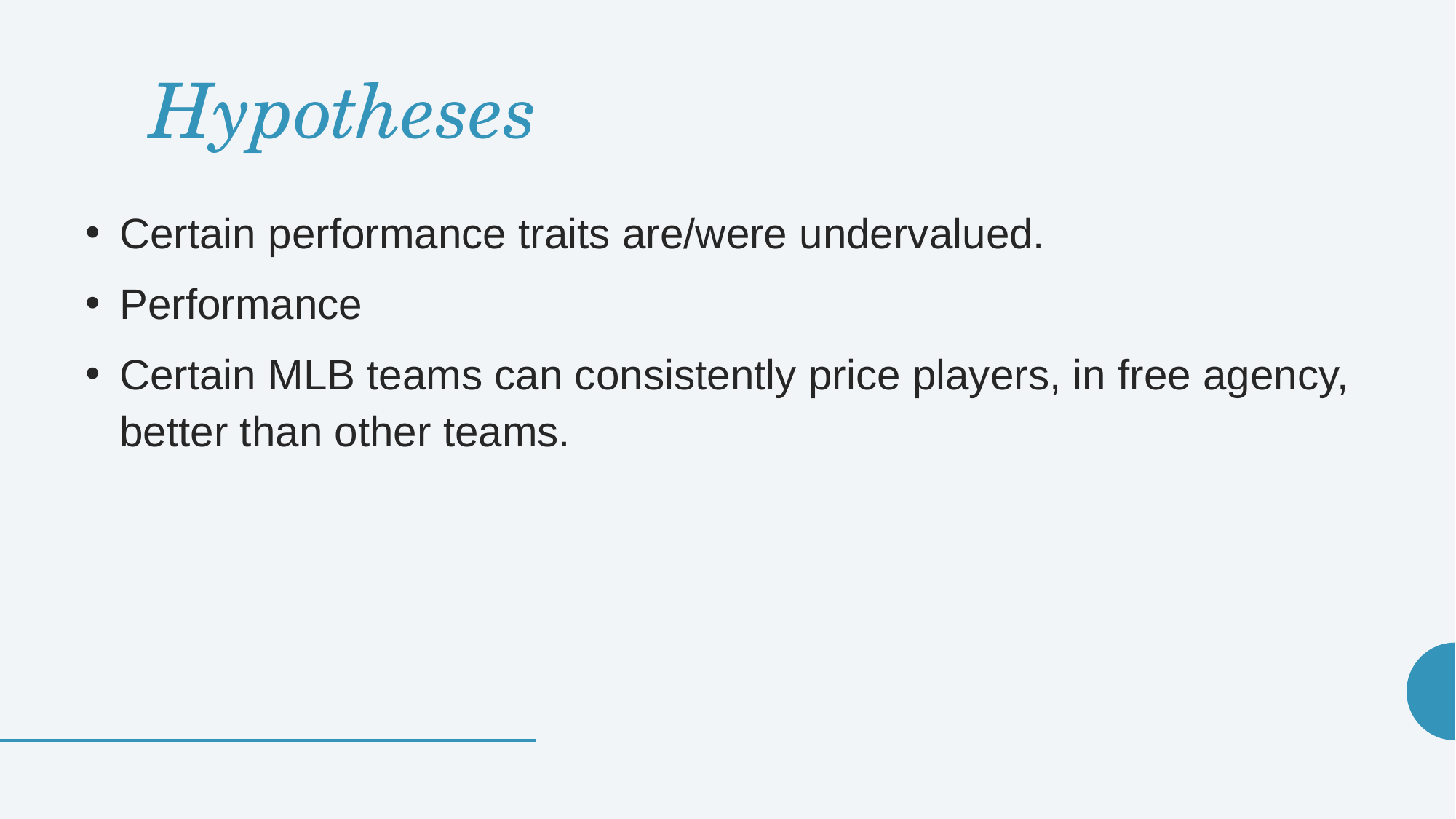

# Hypotheses
Certain performance traits are/were undervalued.
Performance
Certain MLB teams can consistently price players, in free agency, better than other teams.